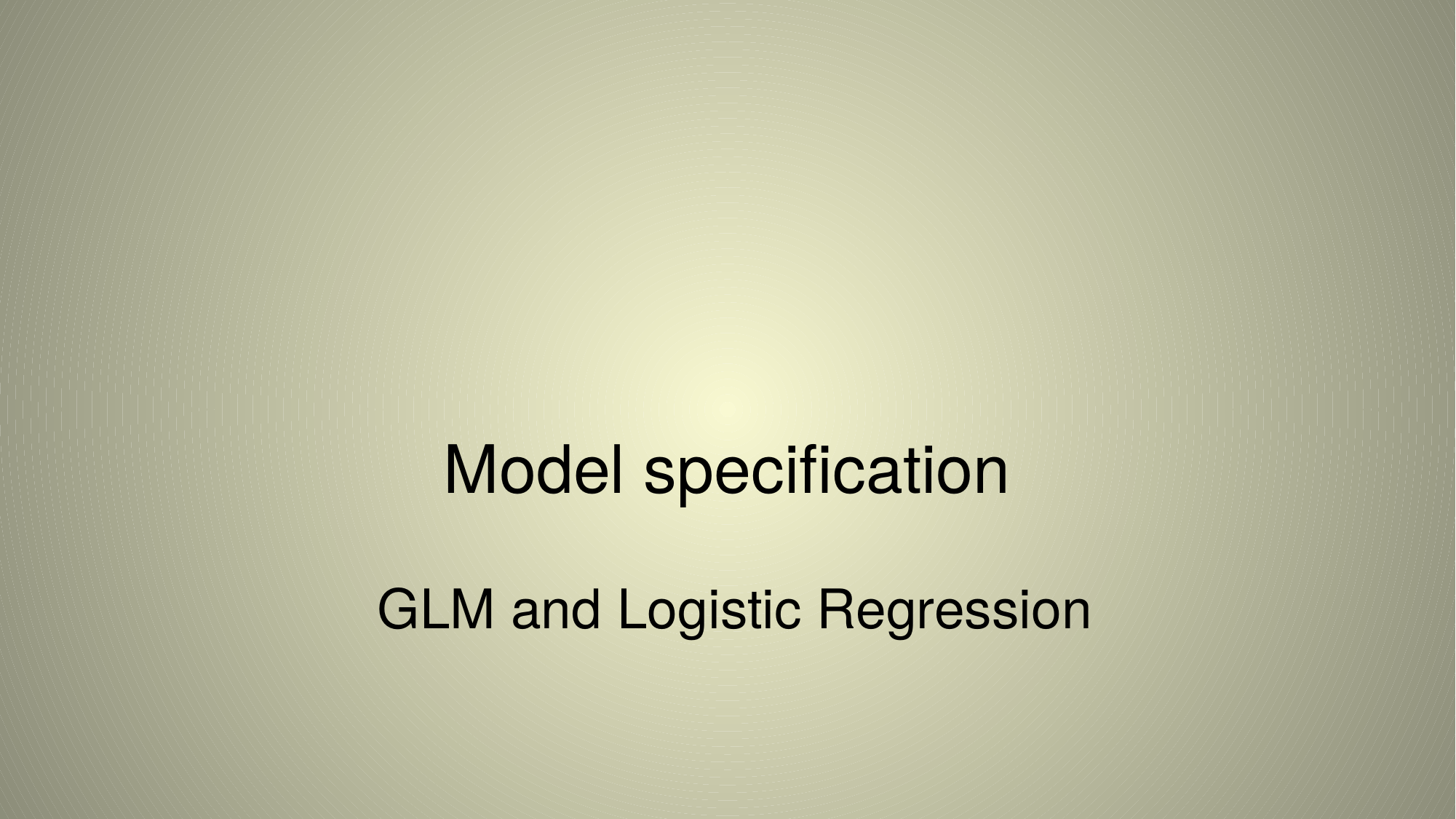

# Model specification
GLM and Logistic Regression